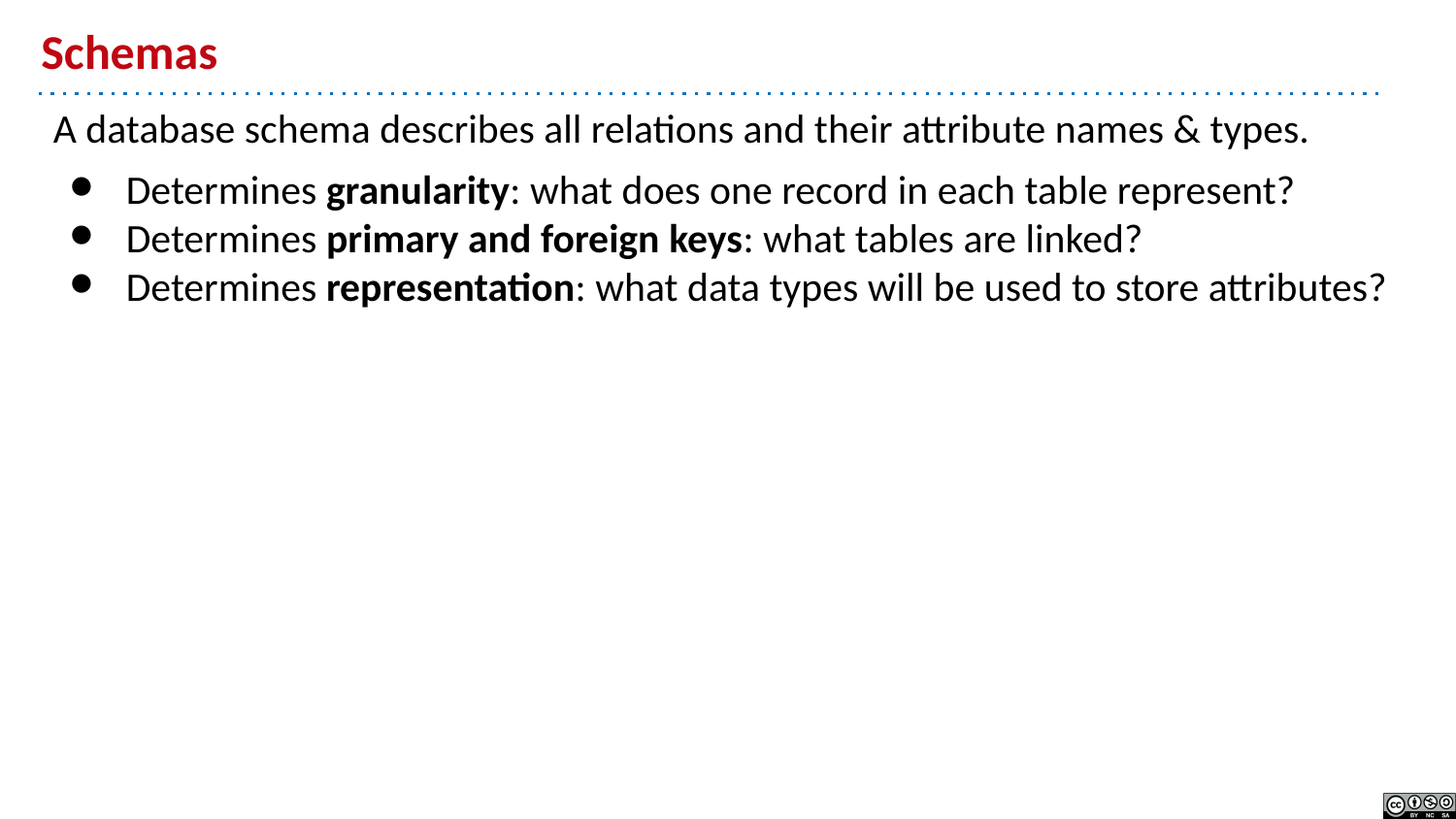

# Schemas
A database schema describes all relations and their attribute names & types.
Determines granularity: what does one record in each table represent?
Determines primary and foreign keys: what tables are linked?
Determines representation: what data types will be used to store attributes?